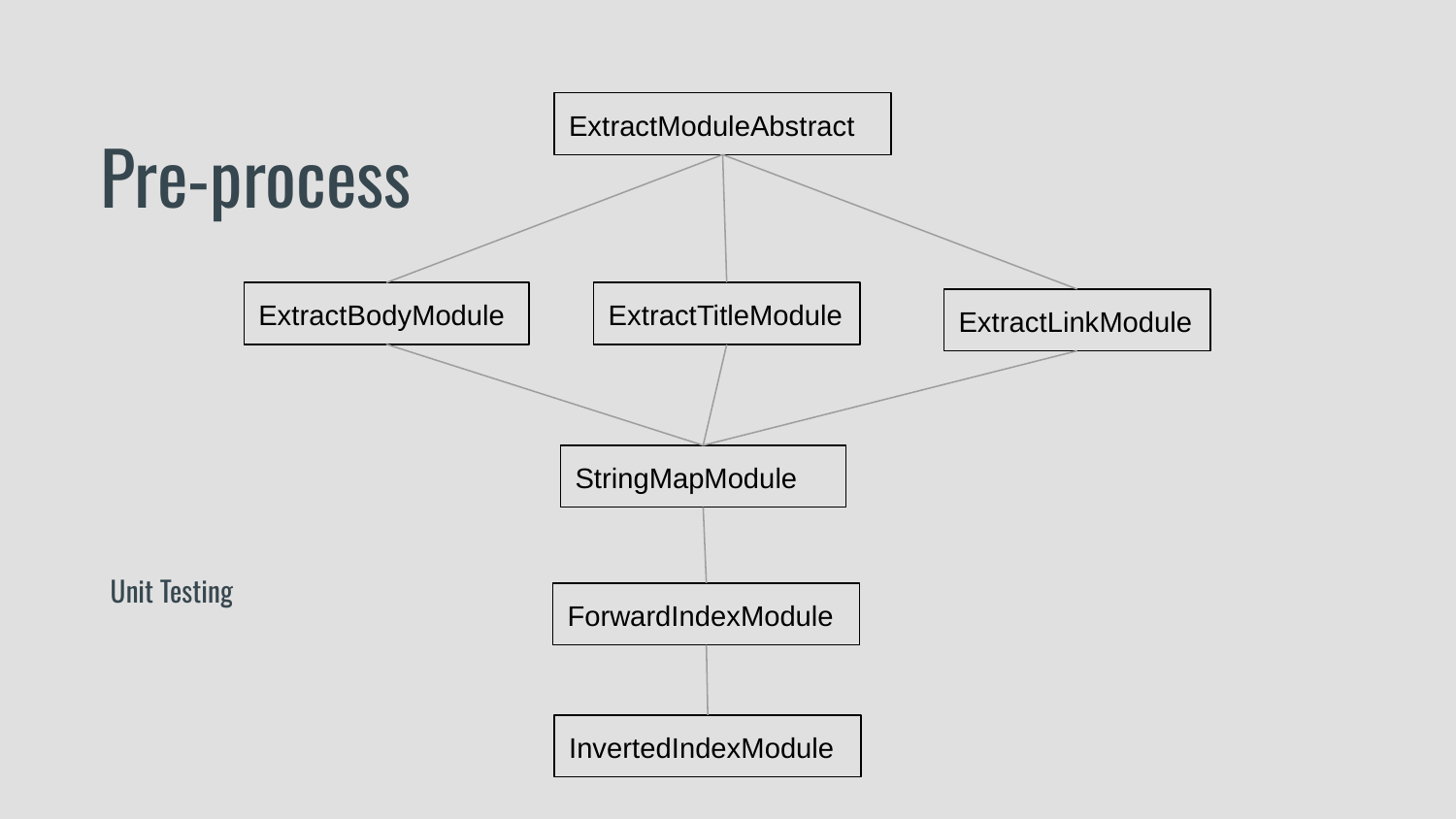

Pre-process
ExtractModuleAbstract
ExtractBodyModule
ExtractTitleModule
ExtractLinkModule
StringMapModule
Unit Testing
ForwardIndexModule
InvertedIndexModule